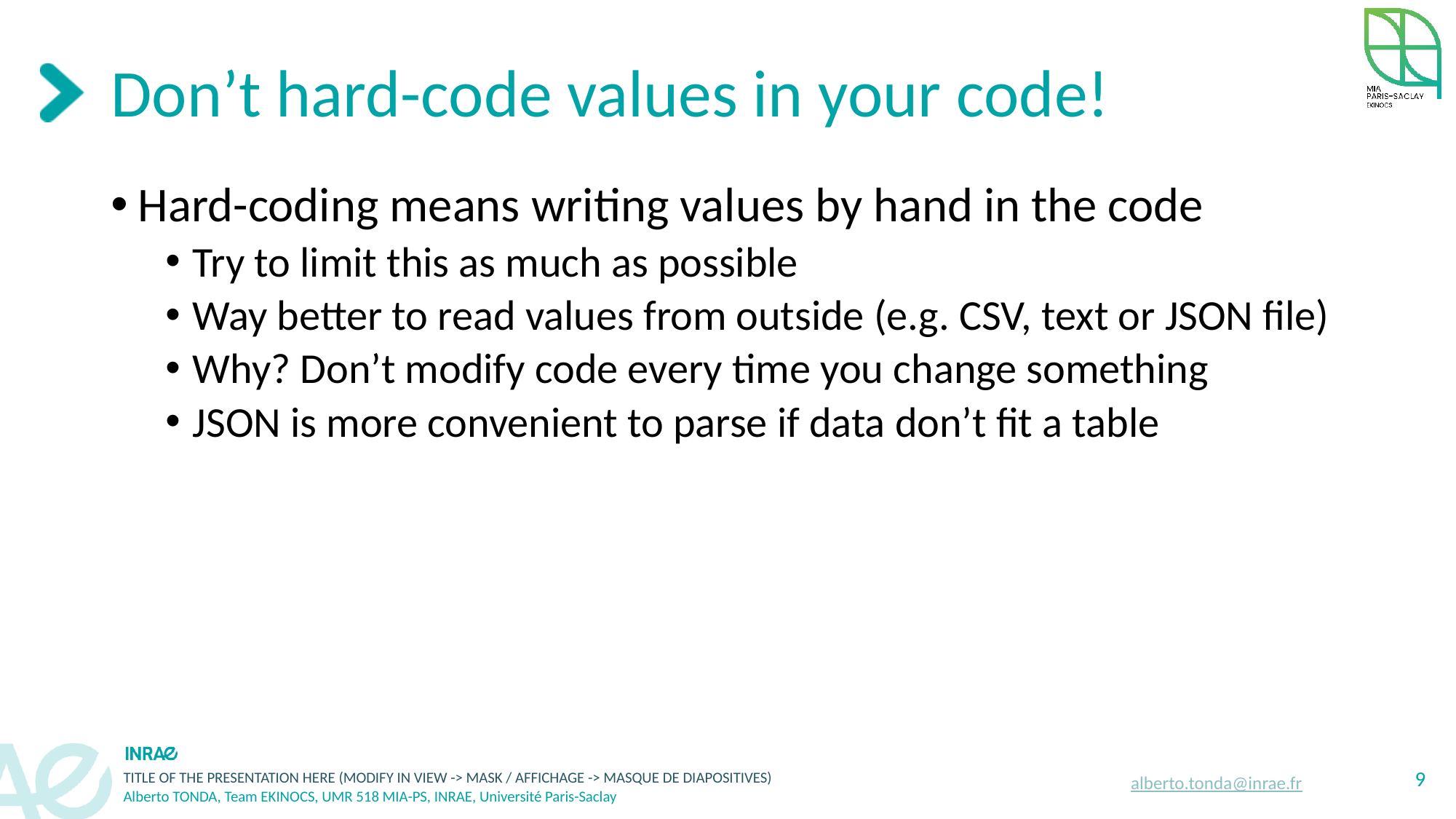

# Don’t hard-code values in your code!
Hard-coding means writing values by hand in the code
Try to limit this as much as possible
Way better to read values from outside (e.g. CSV, text or JSON file)
Why? Don’t modify code every time you change something
JSON is more convenient to parse if data don’t fit a table
9
alberto.tonda@inrae.fr